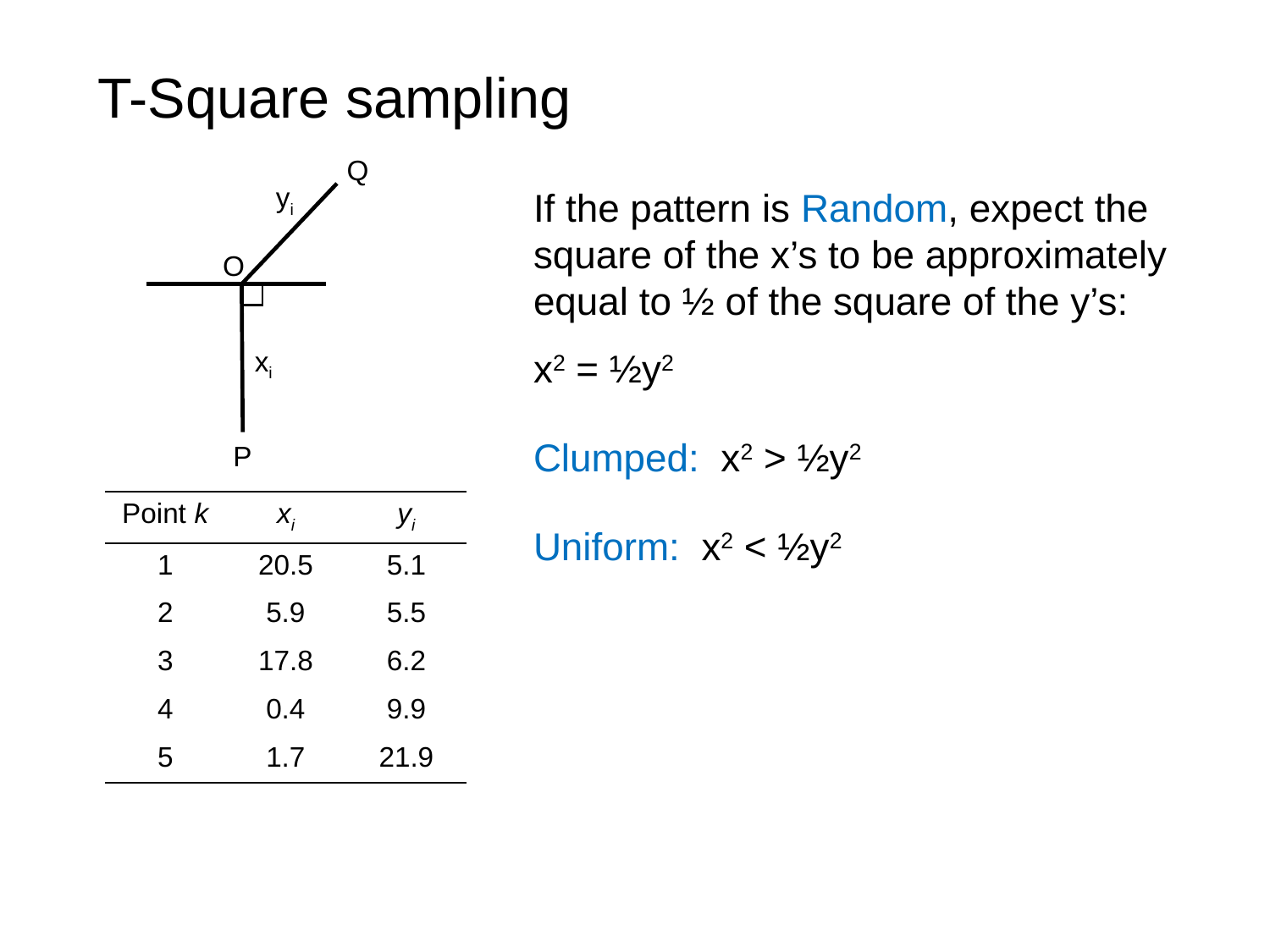

T-Square sampling
Q
yi
O

xi
P
If the pattern is Random, expect the square of the x’s to be approximately equal to ½ of the square of the y’s:
x2 = ½y2
Clumped:  x2 > ½y2
Uniform:  x2 < ½y2

| Point k | xi | yi |
| --- | --- | --- |
| 1 | 20.5 | 5.1 |
| 2 | 5.9 | 5.5 |
| 3 | 17.8 | 6.2 |
| 4 | 0.4 | 9.9 |
| 5 | 1.7 | 21.9 |